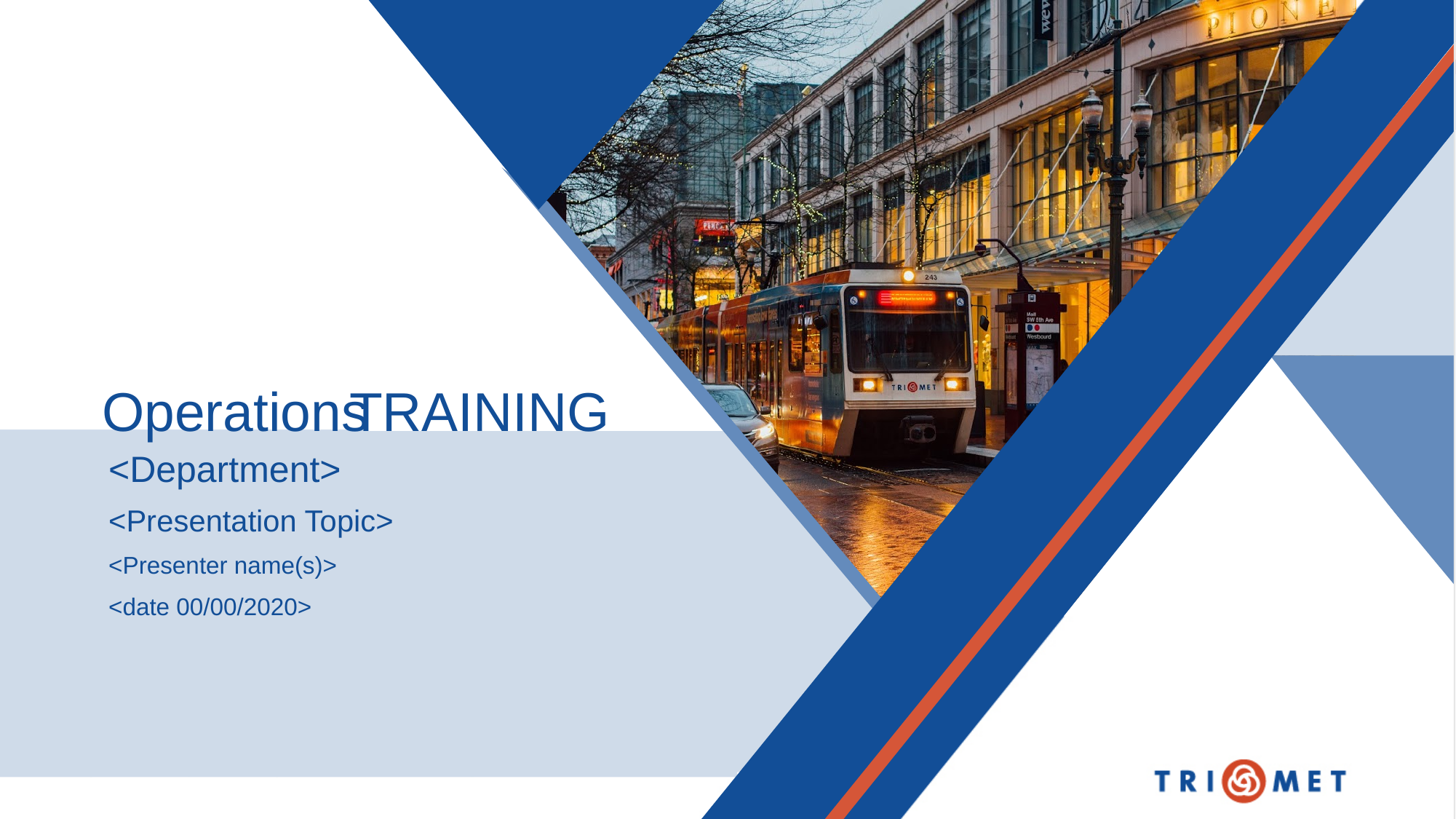

<Department>
<Presentation Topic>
<Presenter name(s)>
<date 00/00/2020>